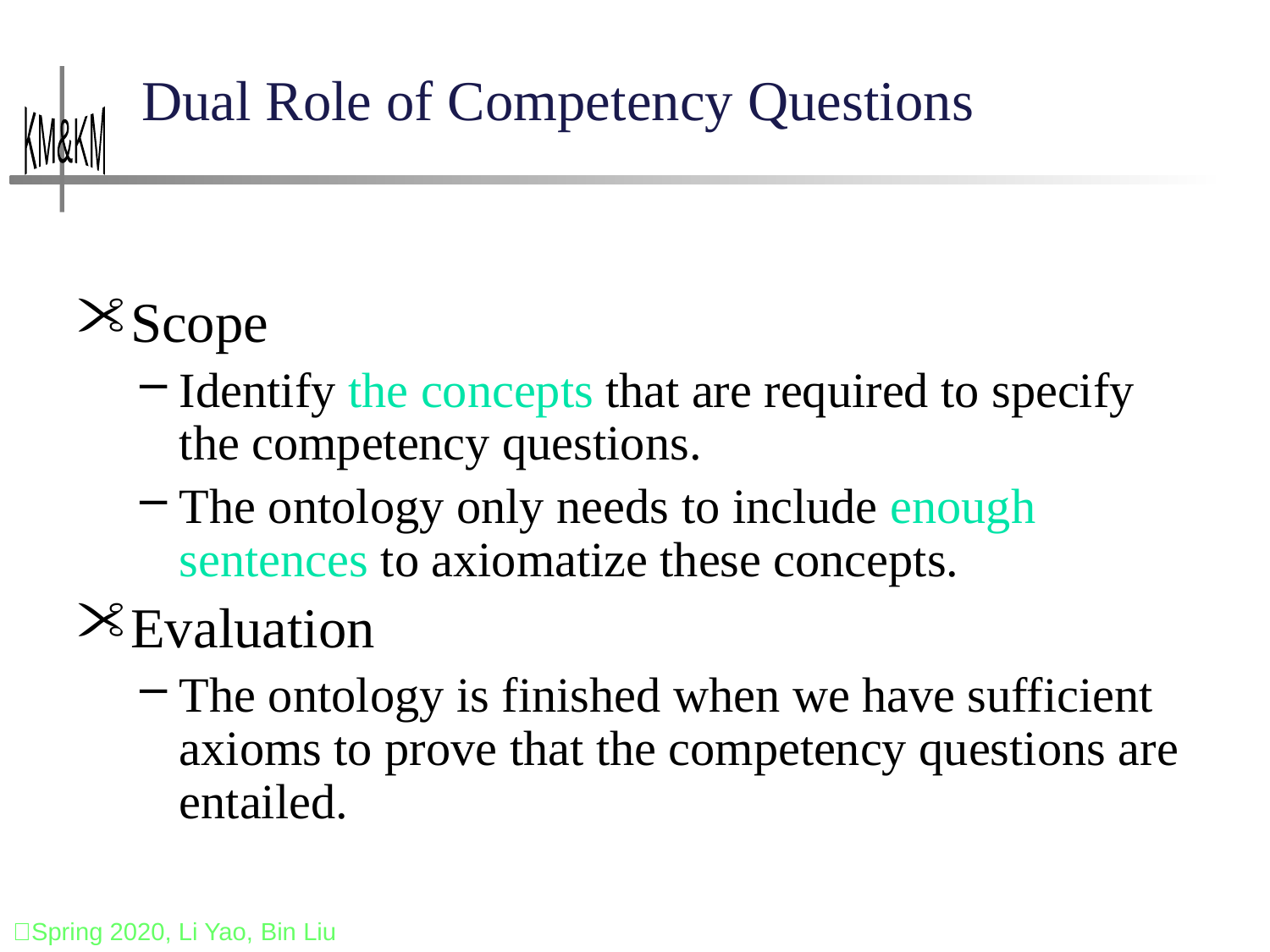

# Dual Role of Competency Questions
Scope
Identify the concepts that are required to specify the competency questions.
The ontology only needs to include enough sentences to axiomatize these concepts.
Evaluation
The ontology is finished when we have sufficient axioms to prove that the competency questions are entailed.